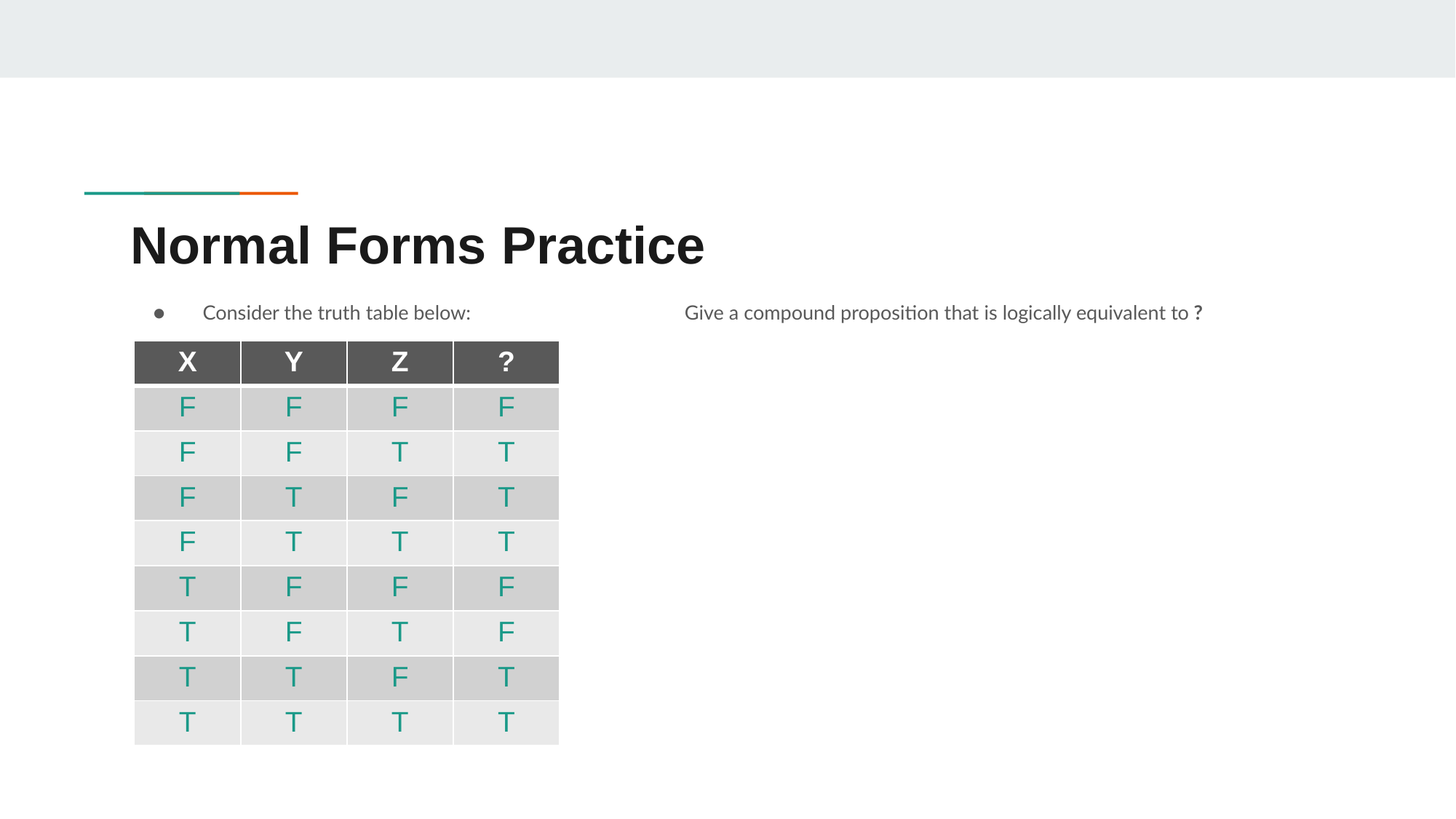

# Normal Forms Practice
Consider the truth table below:                                          Give a compound proposition that is logically equivalent to ?
| X | Y | Z | ? |
| --- | --- | --- | --- |
| F | F | F | F |
| F | F | T | T |
| F | T | F | T |
| F | T | T | T |
| T | F | F | F |
| T | F | T | F |
| T | T | F | T |
| T | T | T | T |